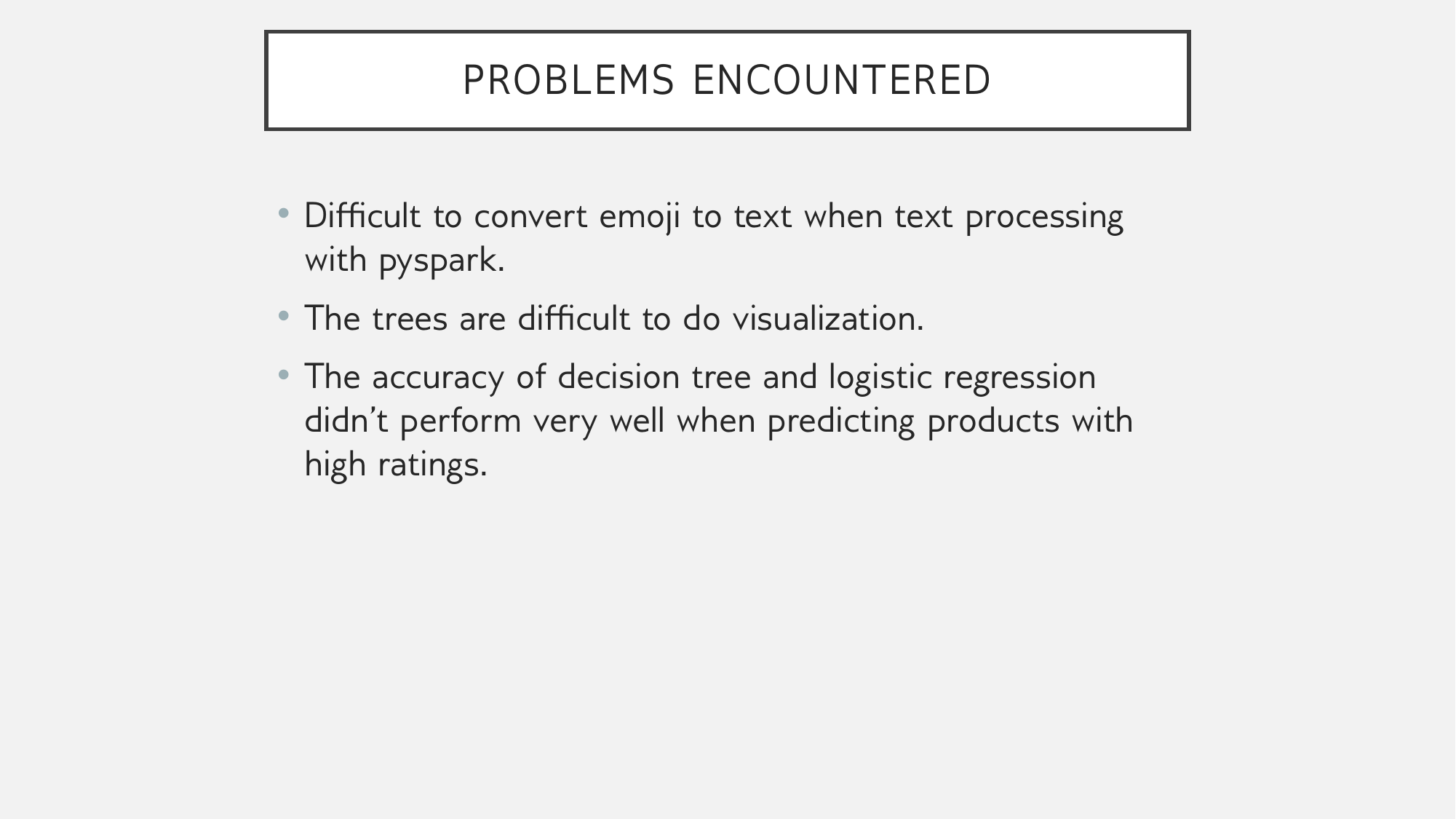

# Problems encountered
Difficult to convert emoji to text when text processing with pyspark.
The trees are difficult to do visualization.
The accuracy of decision tree and logistic regression didn’t perform very well when predicting products with high ratings.